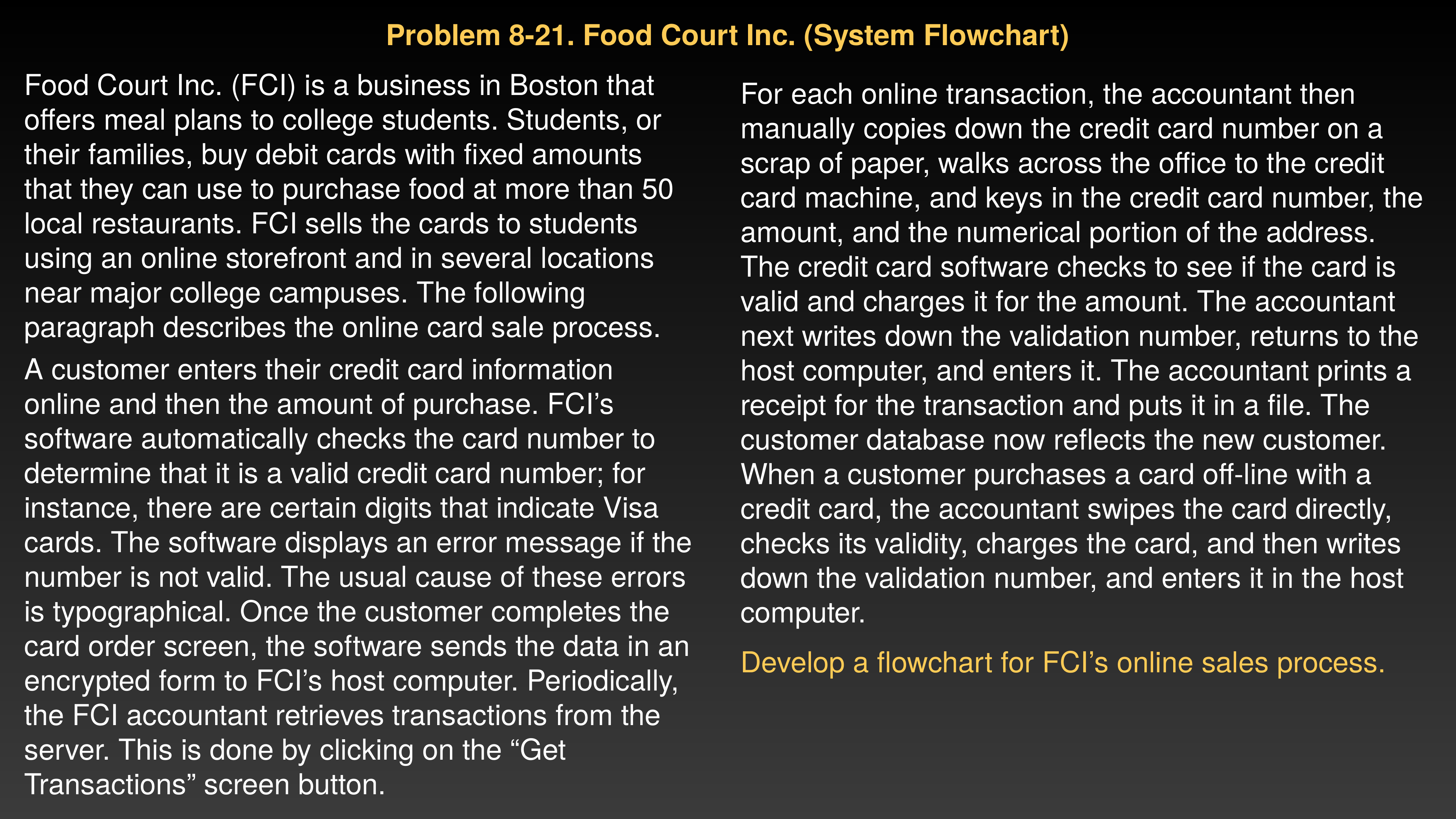

Problem 8-21. Food Court Inc. (System Flowchart)
Food Court Inc. (FCI) is a business in Boston that offers meal plans to college students. Students, or their families, buy debit cards with fixed amounts that they can use to purchase food at more than 50 local restaurants. FCI sells the cards to students using an online storefront and in several locations near major college campuses. The following paragraph describes the online card sale process.
A customer enters their credit card information online and then the amount of purchase. FCI’s software automatically checks the card number to determine that it is a valid credit card number; for instance, there are certain digits that indicate Visa cards. The software displays an error message if the number is not valid. The usual cause of these errors is typographical. Once the customer completes the card order screen, the software sends the data in an encrypted form to FCI’s host computer. Periodically, the FCI accountant retrieves transactions from the server. This is done by clicking on the “Get Transactions” screen button.
For each online transaction, the accountant then manually copies down the credit card number on a scrap of paper, walks across the office to the credit card machine, and keys in the credit card number, the amount, and the numerical portion of the address. The credit card software checks to see if the card is valid and charges it for the amount. The accountant next writes down the validation number, returns to the host computer, and enters it. The accountant prints a receipt for the transaction and puts it in a file. The customer database now reflects the new customer. When a customer purchases a card off-line with a credit card, the accountant swipes the card directly, checks its validity, charges the card, and then writes down the validation number, and enters it in the host computer.
Develop a flowchart for FCI’s online sales process.